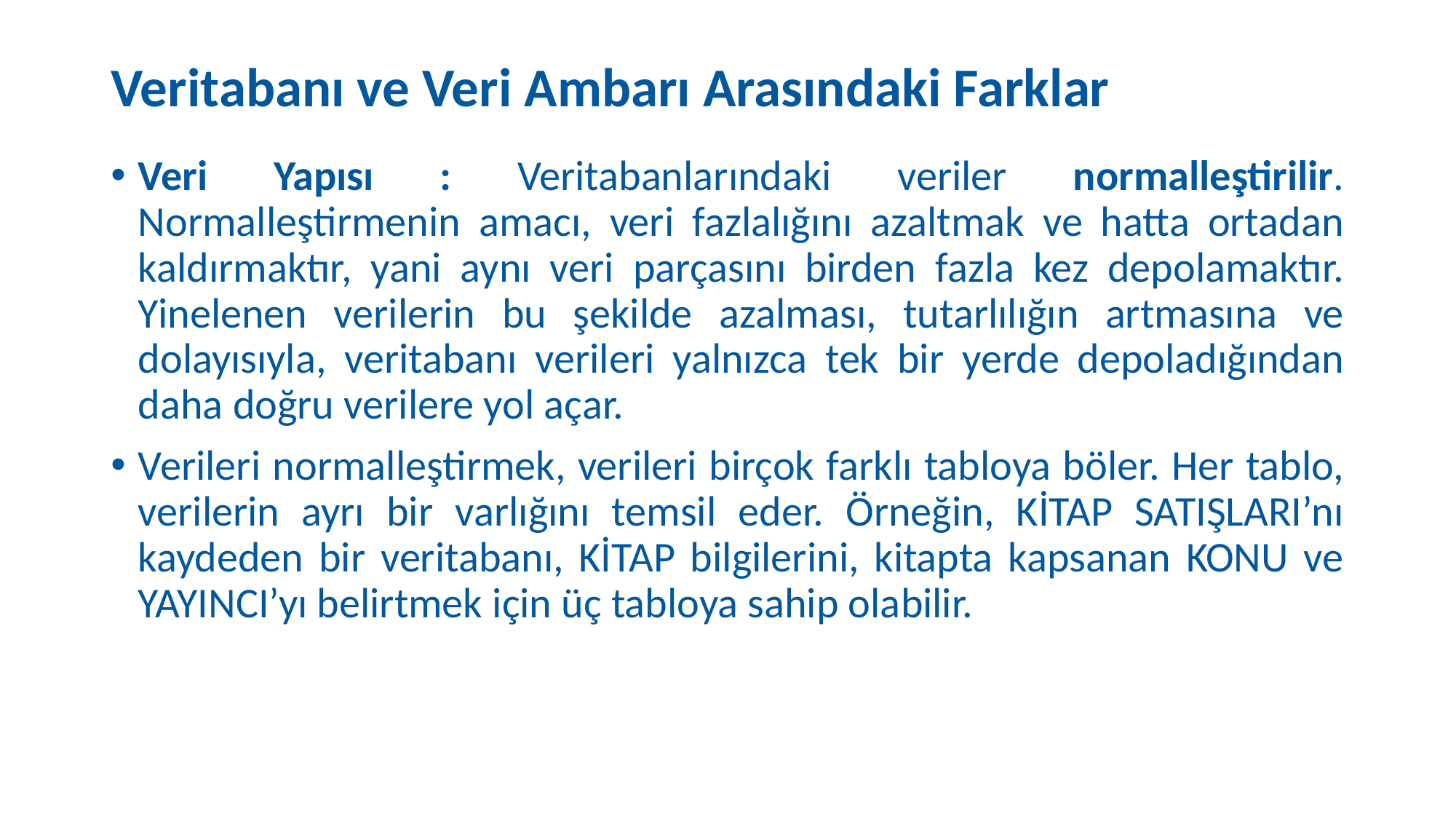

# Veritabanı ve Veri Ambarı Arasındaki Farklar
Veri Yapısı : Veritabanlarındaki veriler normalleştirilir. Normalleştirmenin amacı, veri fazlalığını azaltmak ve hatta ortadan kaldırmaktır, yani aynı veri parçasını birden fazla kez depolamaktır. Yinelenen verilerin bu şekilde azalması, tutarlılığın artmasına ve dolayısıyla, veritabanı verileri yalnızca tek bir yerde depoladığından daha doğru verilere yol açar.
Verileri normalleştirmek, verileri birçok farklı tabloya böler. Her tablo, verilerin ayrı bir varlığını temsil eder. Örneğin, KİTAP SATIŞLARI’nı kaydeden bir veritabanı, KİTAP bilgilerini, kitapta kapsanan KONU ve YAYINCI’yı belirtmek için üç tabloya sahip olabilir.